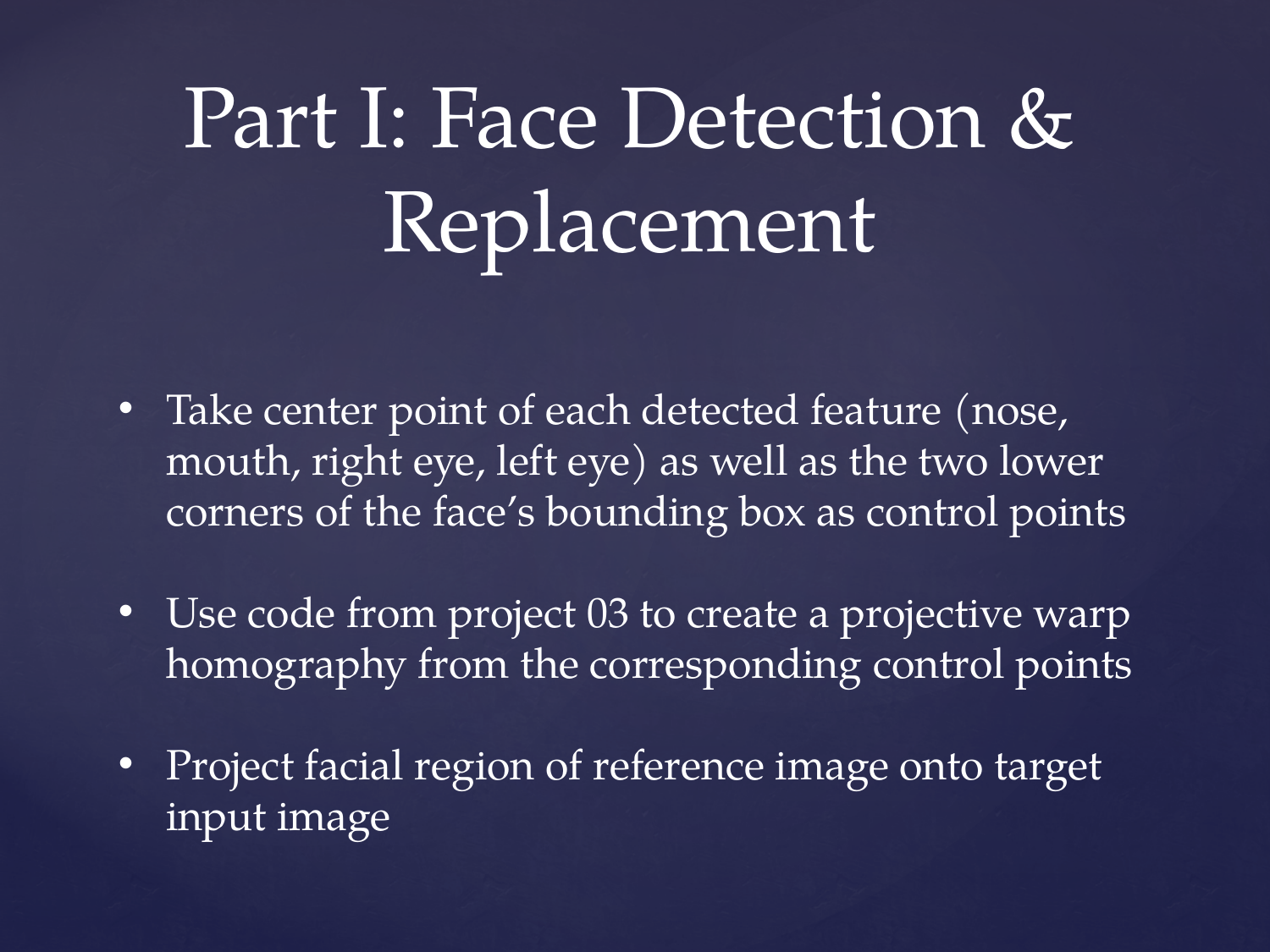

# Part I: Face Detection & Replacement
Take center point of each detected feature (nose, mouth, right eye, left eye) as well as the two lower corners of the face’s bounding box as control points

Use code from project 03 to create a projective warp homography from the corresponding control points

Project facial region of reference image onto target input image